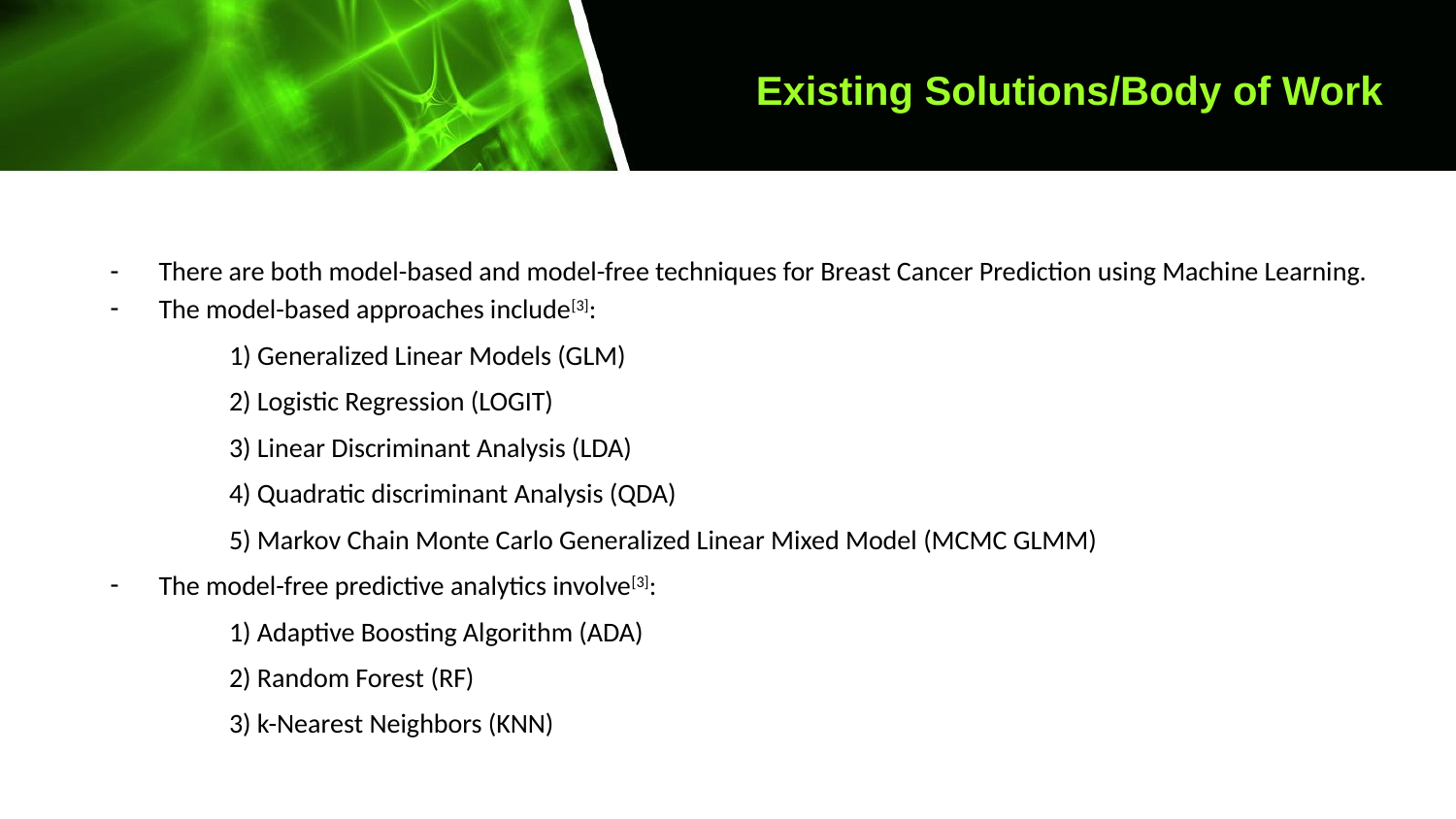

# Existing Solutions/Body of Work
There are both model-based and model-free techniques for Breast Cancer Prediction using Machine Learning.
The model-based approaches include[3]:
1) Generalized Linear Models (GLM)
2) Logistic Regression (LOGIT)
3) Linear Discriminant Analysis (LDA)
4) Quadratic discriminant Analysis (QDA)
5) Markov Chain Monte Carlo Generalized Linear Mixed Model (MCMC GLMM)
The model-free predictive analytics involve[3]:
1) Adaptive Boosting Algorithm (ADA)
2) Random Forest (RF)
3) k-Nearest Neighbors (KNN)